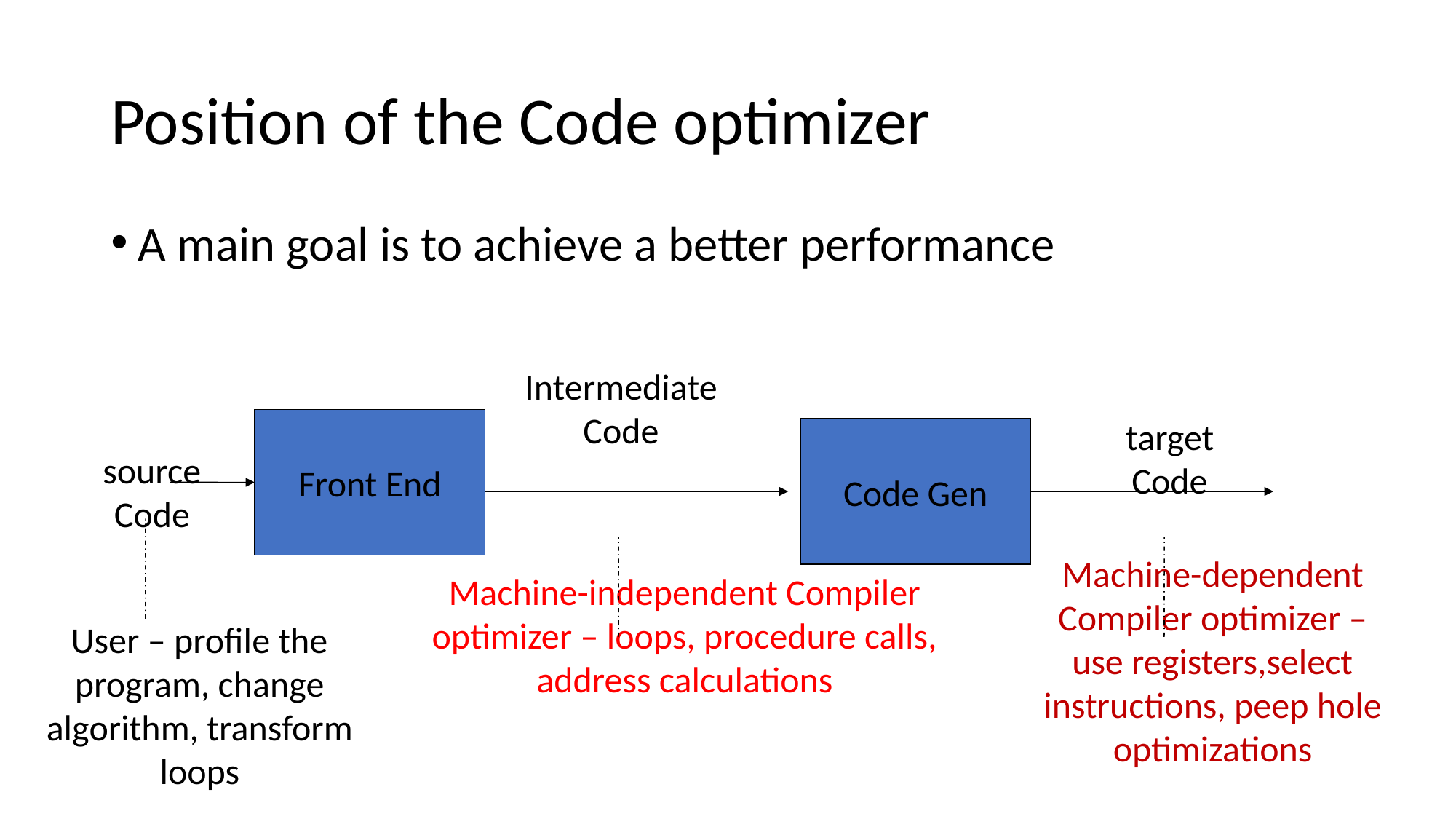

# Position of the Code optimizer
A main goal is to achieve a better performance

Intermediate
Code
target
Code
Front End
Code Gen
source
Code

Machine-dependent Compiler optimizer – use registers,select instructions, peep hole optimizations
Machine-independent Compiler optimizer – loops, procedure calls, address calculations
User – profile the program, change algorithm, transform loops